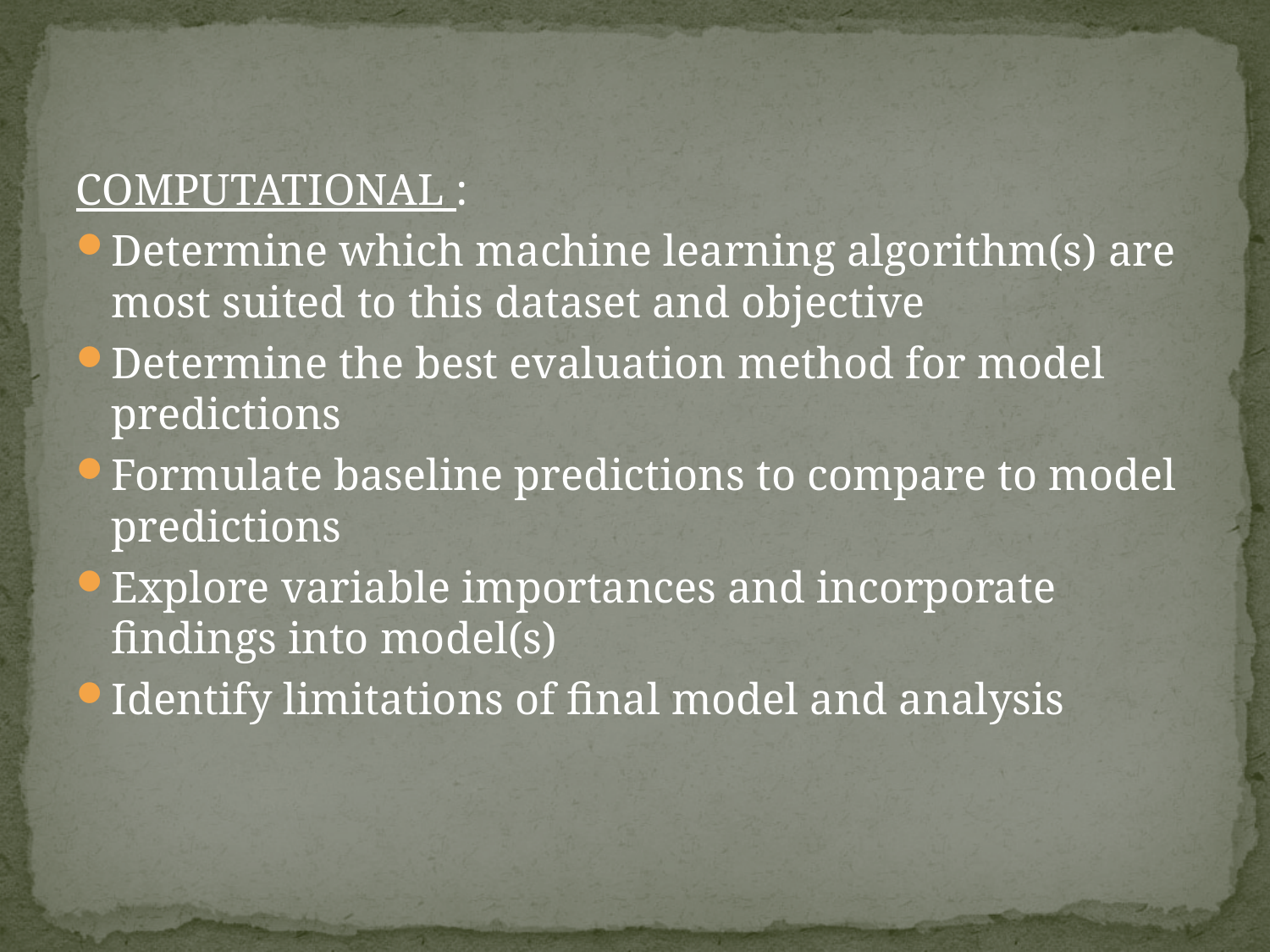

COMPUTATIONAL :
Determine which machine learning algorithm(s) are most suited to this dataset and objective
Determine the best evaluation method for model predictions
Formulate baseline predictions to compare to model predictions
Explore variable importances and incorporate findings into model(s)
Identify limitations of final model and analysis